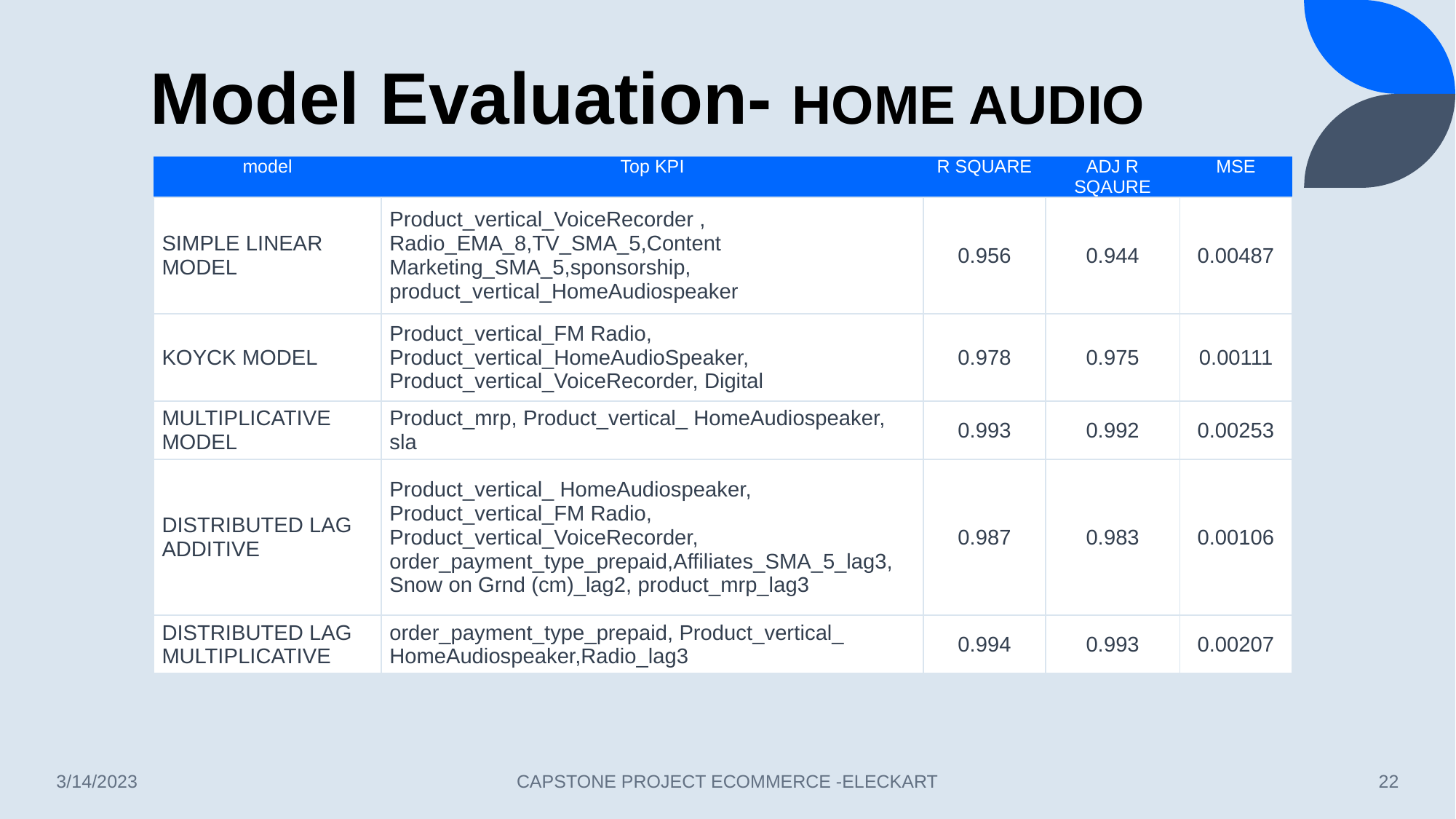

# Model Evaluation- HOME AUDIO
| model | Top KPI | R SQUARE | ADJ R SQAURE | MSE |
| --- | --- | --- | --- | --- |
| SIMPLE LINEAR MODEL | Product\_vertical\_VoiceRecorder , Radio\_EMA\_8,TV\_SMA\_5,Content Marketing\_SMA\_5,sponsorship, product\_vertical\_HomeAudiospeaker | 0.956 | 0.944 | 0.00487 |
| KOYCK MODEL | Product\_vertical\_FM Radio, Product\_vertical\_HomeAudioSpeaker, Product\_vertical\_VoiceRecorder, Digital | 0.978 | 0.975 | 0.00111 |
| MULTIPLICATIVE MODEL | Product\_mrp, Product\_vertical\_ HomeAudiospeaker, sla | 0.993 | 0.992 | 0.00253 |
| DISTRIBUTED LAG ADDITIVE | Product\_vertical\_ HomeAudiospeaker, Product\_vertical\_FM Radio, Product\_vertical\_VoiceRecorder, order\_payment\_type\_prepaid,Affiliates\_SMA\_5\_lag3, Snow on Grnd (cm)\_lag2, product\_mrp\_lag3 | 0.987 | 0.983 | 0.00106 |
| DISTRIBUTED LAG MULTIPLICATIVE | order\_payment\_type\_prepaid, Product\_vertical\_ HomeAudiospeaker,Radio\_lag3 | 0.994 | 0.993 | 0.00207 |
3/14/2023
CAPSTONE PROJECT ECOMMERCE -ELECKART
22